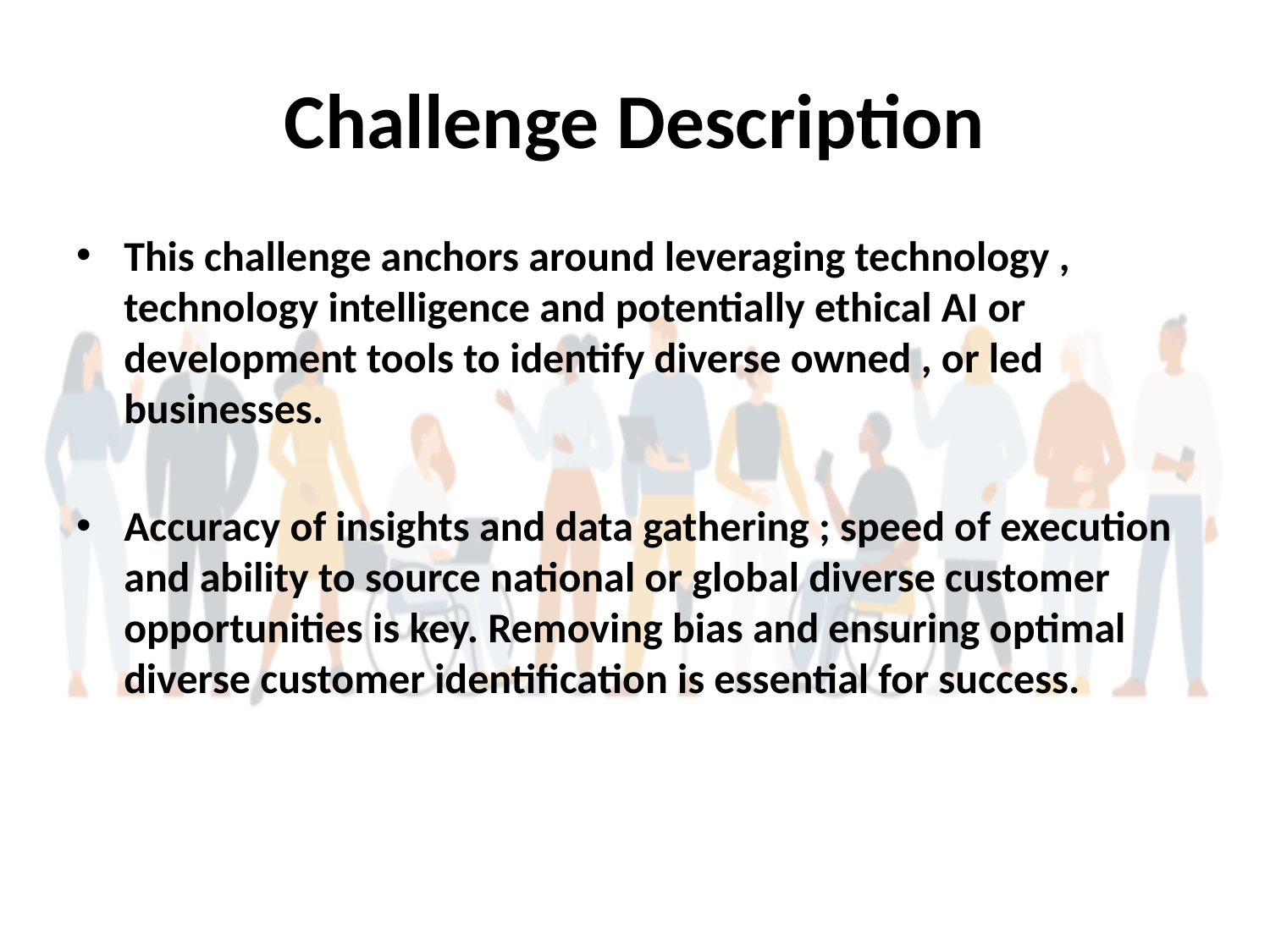

# Challenge Description
This challenge anchors around leveraging technology , technology intelligence and potentially ethical AI or development tools to identify diverse owned , or led businesses.

Accuracy of insights and data gathering ; speed of execution and ability to source national or global diverse customer opportunities is key. Removing bias and ensuring optimal diverse customer identification is essential for success.